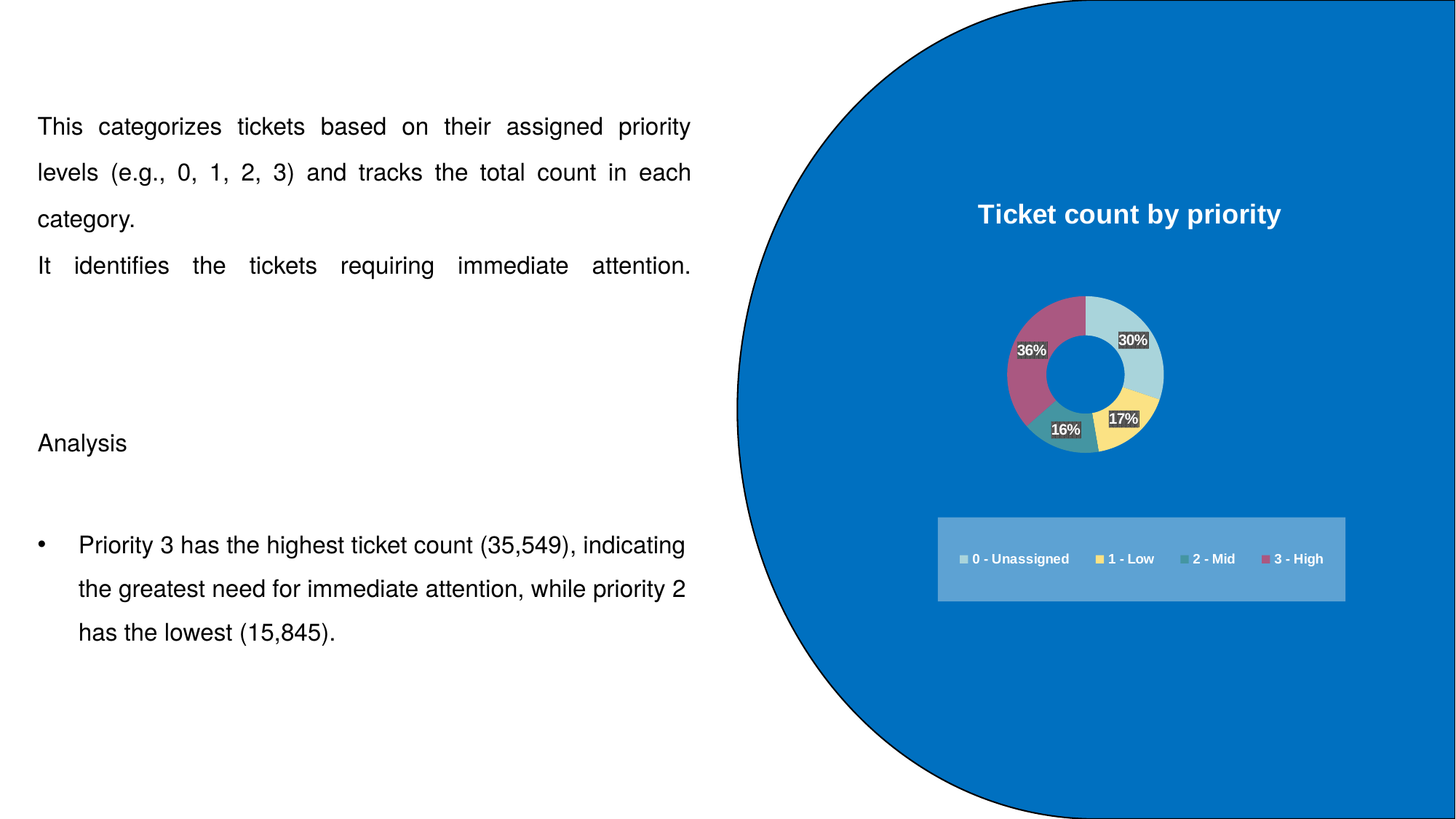

This categorizes tickets based on their assigned priority levels (e.g., 0, 1, 2, 3) and tracks the total count in each category.
It identifies the tickets requiring immediate attention.

Analysis

Priority 3 has the highest ticket count (35,549), indicating the greatest need for immediate attention, while priority 2 has the lowest (15,845).

### Chart: Ticket count by priority

| Category | Total |
|---|---|
| 0 - Unassigned | 29410.0 |
| 1 - Low | 16694.0 |
| 2 - Mid | 15845.0 |
| 3 - High | 35549.0 |
#